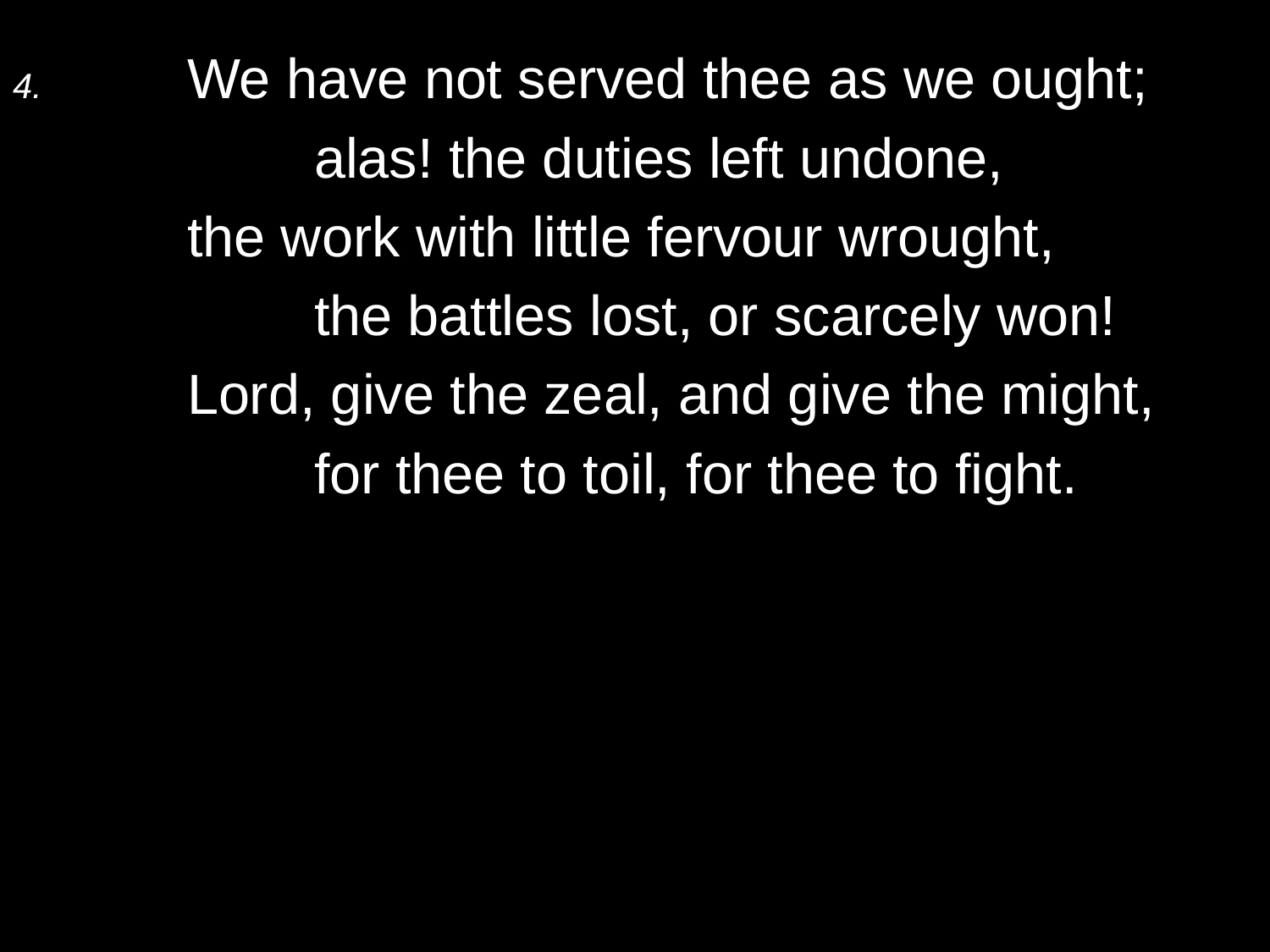

4.	We have not served thee as we ought;
		alas! the duties left undone,
	the work with little fervour wrought,
		the battles lost, or scarcely won!
	Lord, give the zeal, and give the might,
		for thee to toil, for thee to fight.